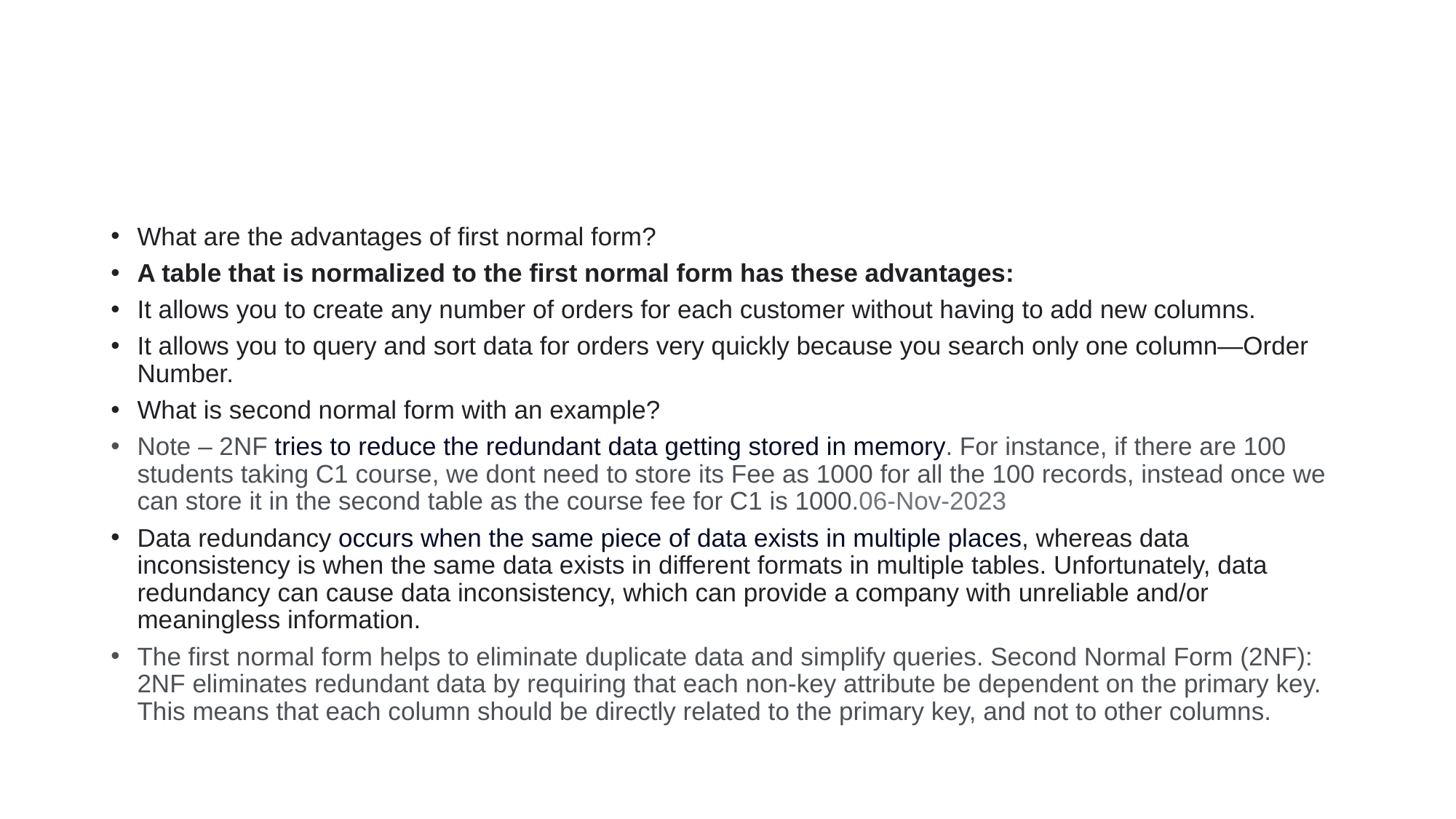

#
What are the advantages of first normal form?
A table that is normalized to the first normal form has these advantages:
It allows you to create any number of orders for each customer without having to add new columns.
It allows you to query and sort data for orders very quickly because you search only one column—Order Number.
What is second normal form with an example?
Note – 2NF tries to reduce the redundant data getting stored in memory. For instance, if there are 100 students taking C1 course, we dont need to store its Fee as 1000 for all the 100 records, instead once we can store it in the second table as the course fee for C1 is 1000.06-Nov-2023
Data redundancy occurs when the same piece of data exists in multiple places, whereas data inconsistency is when the same data exists in different formats in multiple tables. Unfortunately, data redundancy can cause data inconsistency, which can provide a company with unreliable and/or meaningless information.
The first normal form helps to eliminate duplicate data and simplify queries. Second Normal Form (2NF): 2NF eliminates redundant data by requiring that each non-key attribute be dependent on the primary key. This means that each column should be directly related to the primary key, and not to other columns.